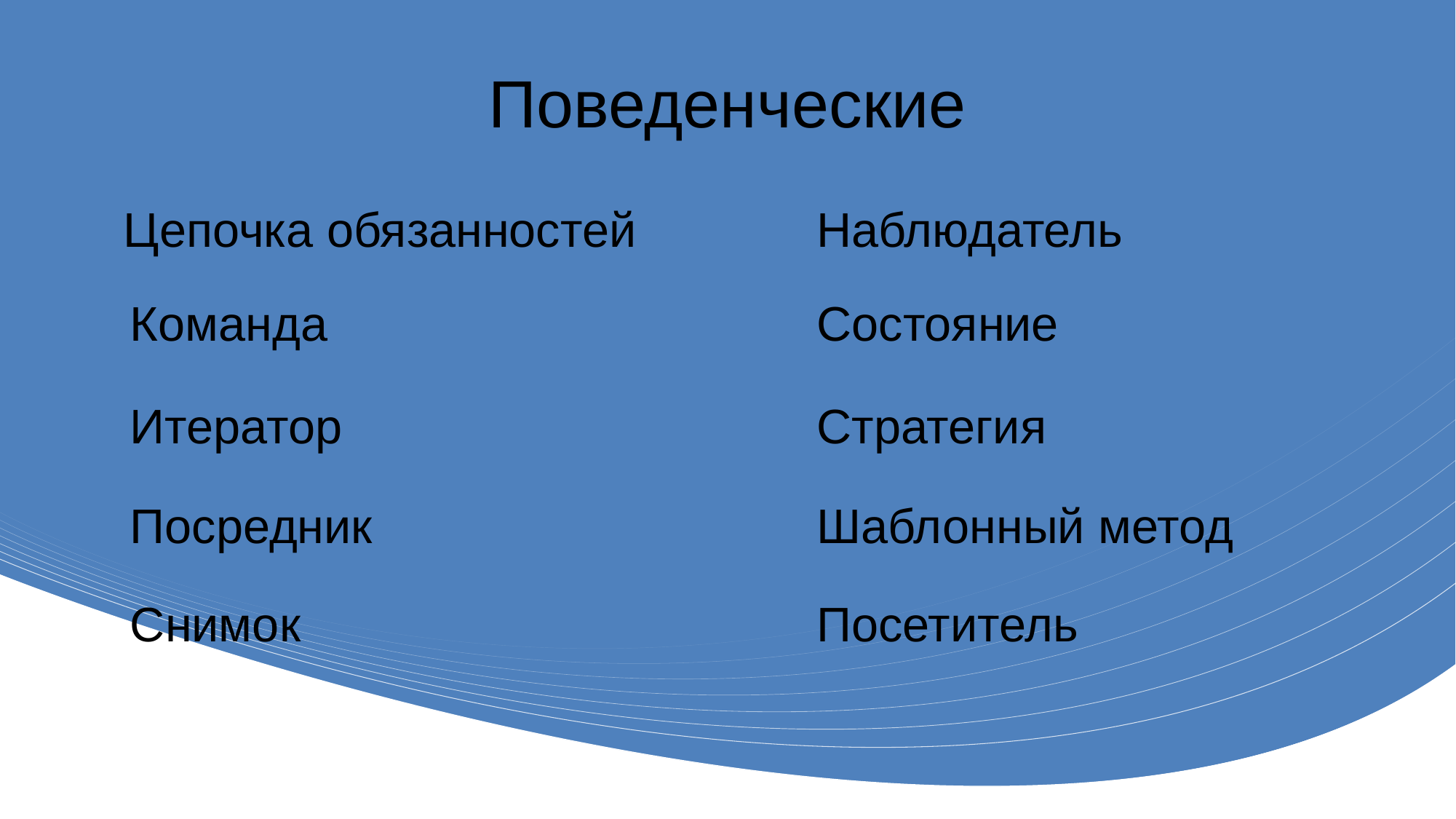

# Поведенческие
Цепочка обязанностей
Наблюдатель
Команда
Состояние
Итератор
Стратегия
Посредник
Шаблонный метод
Снимок
Посетитель